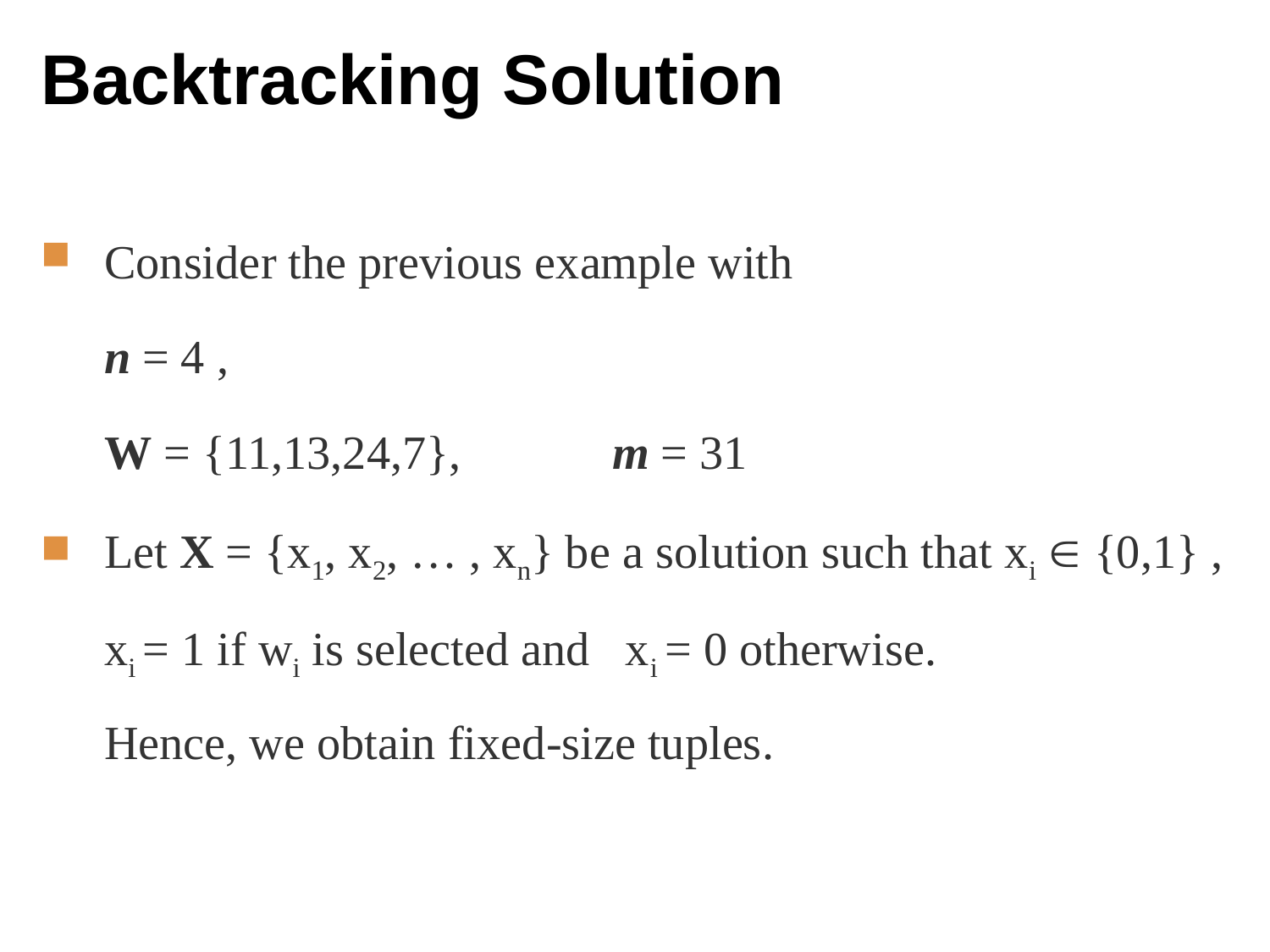

# Backtracking Solution
Consider the previous example with
	n = 4 ,
	W = {11,13,24,7}, 		m = 31
Let X = {x1, x2, … , xn} be a solution such that xi ∈ {0,1} ,
xi = 1 if wi is selected and   xi = 0 otherwise.
Hence, we obtain fixed-size tuples.